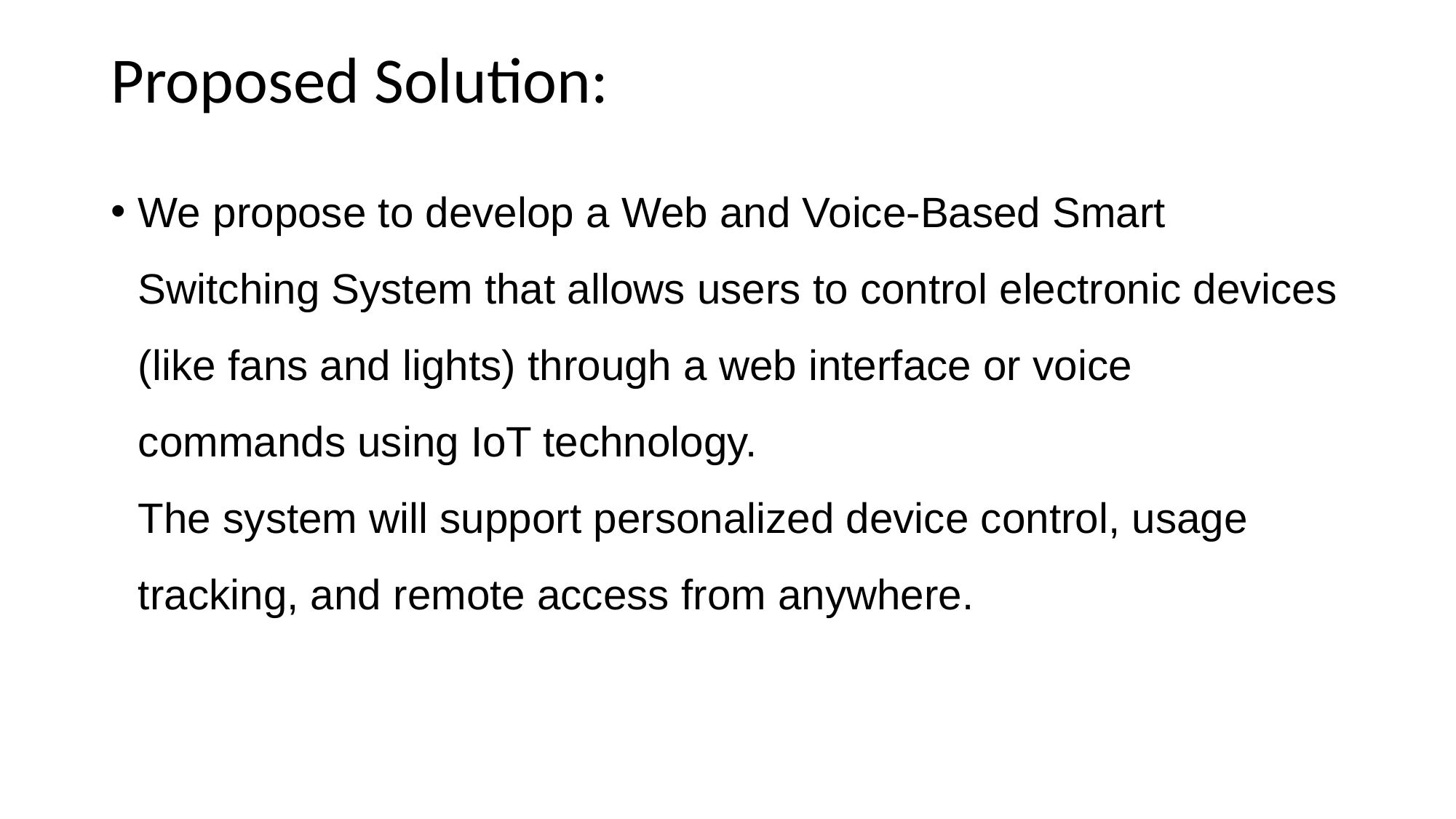

# Proposed Solution:
We propose to develop a Web and Voice-Based Smart Switching System that allows users to control electronic devices (like fans and lights) through a web interface or voice commands using IoT technology.
The system will support personalized device control, usage tracking, and remote access from anywhere.